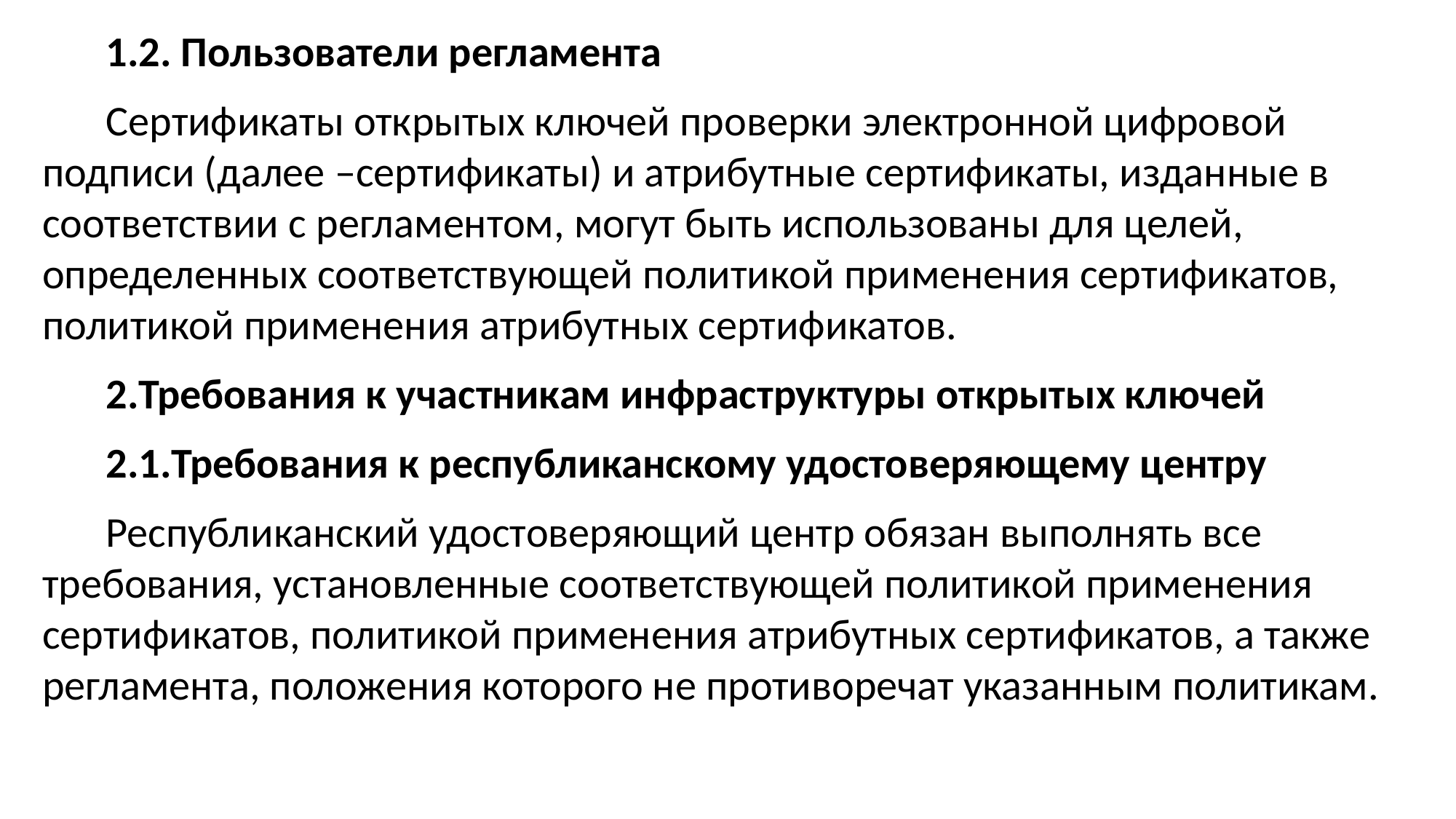

1.2. Пользователи регламента
Сертификаты открытых ключей проверки электронной цифровой подписи (далее –сертификаты) и атрибутные сертификаты, изданные в соответствии с регламентом, могут быть использованы для целей, определенных соответствующей политикой применения сертификатов, политикой применения атрибутных сертификатов.
2.Требования к участникам инфраструктуры открытых ключей
2.1.Требования к республиканскому удостоверяющему центру
Республиканский удостоверяющий центр обязан выполнять все требования, установленные соответствующей политикой применения сертификатов, политикой применения атрибутных сертификатов, а также регламента, положения которого не противоречат указанным политикам.